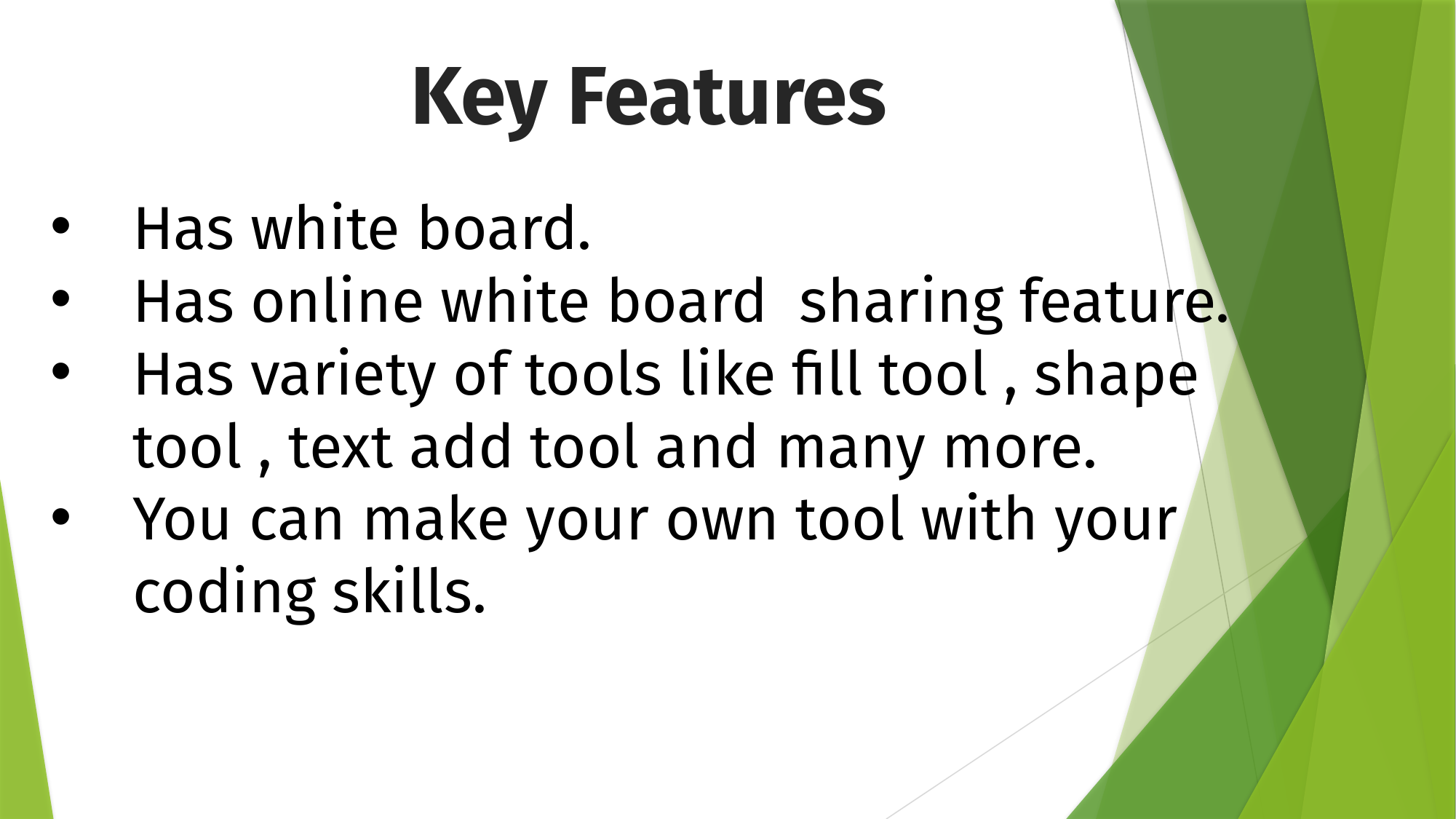

Key Features
Has white board.
Has online white board  sharing feature.
Has variety of tools like fill tool , shape
tool , text add tool and many more.
You can make your own tool with your
coding skills.